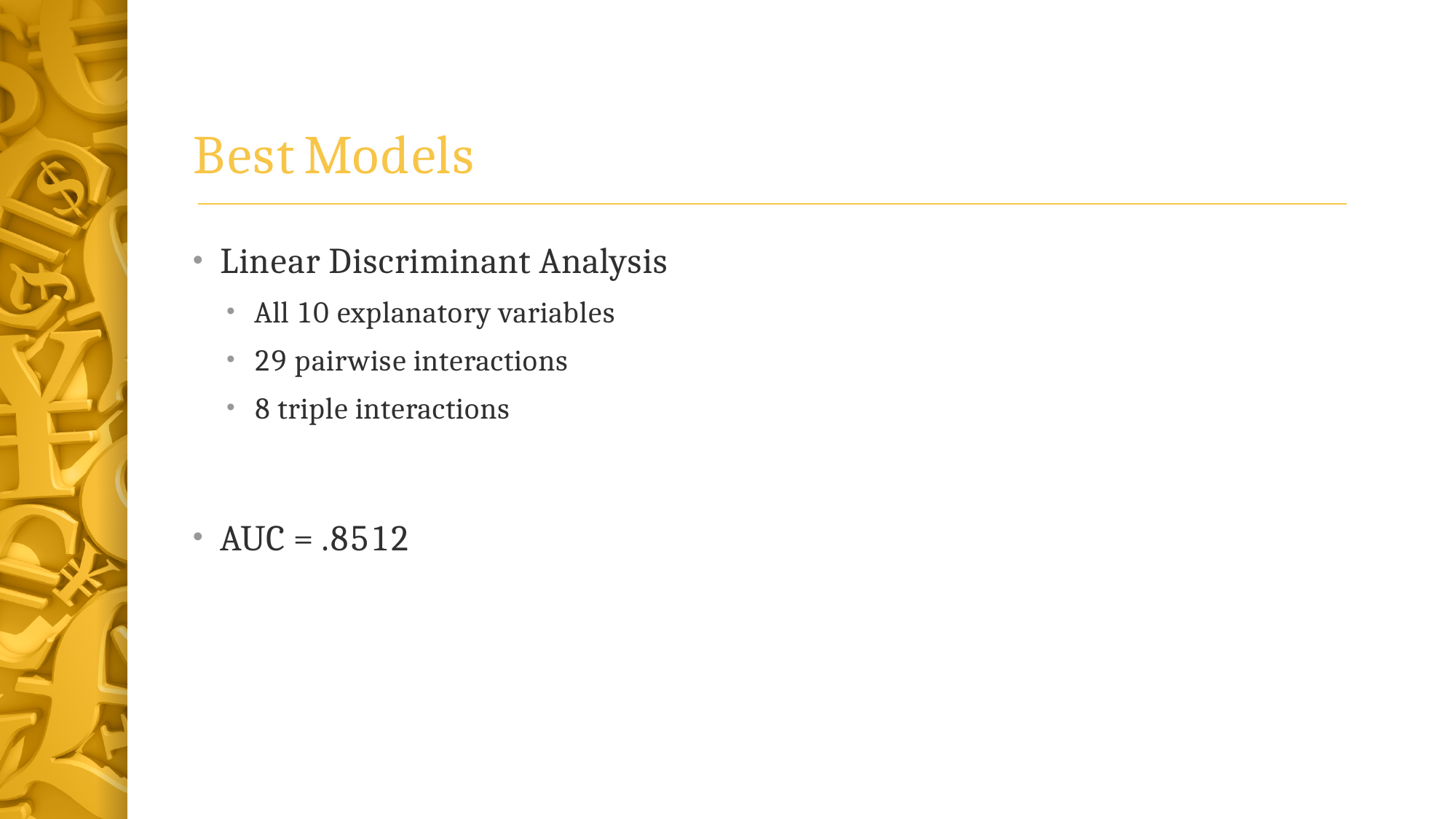

# Best Models
Linear Discriminant Analysis
All 10 explanatory variables
29 pairwise interactions
8 triple interactions

AUC = .8512